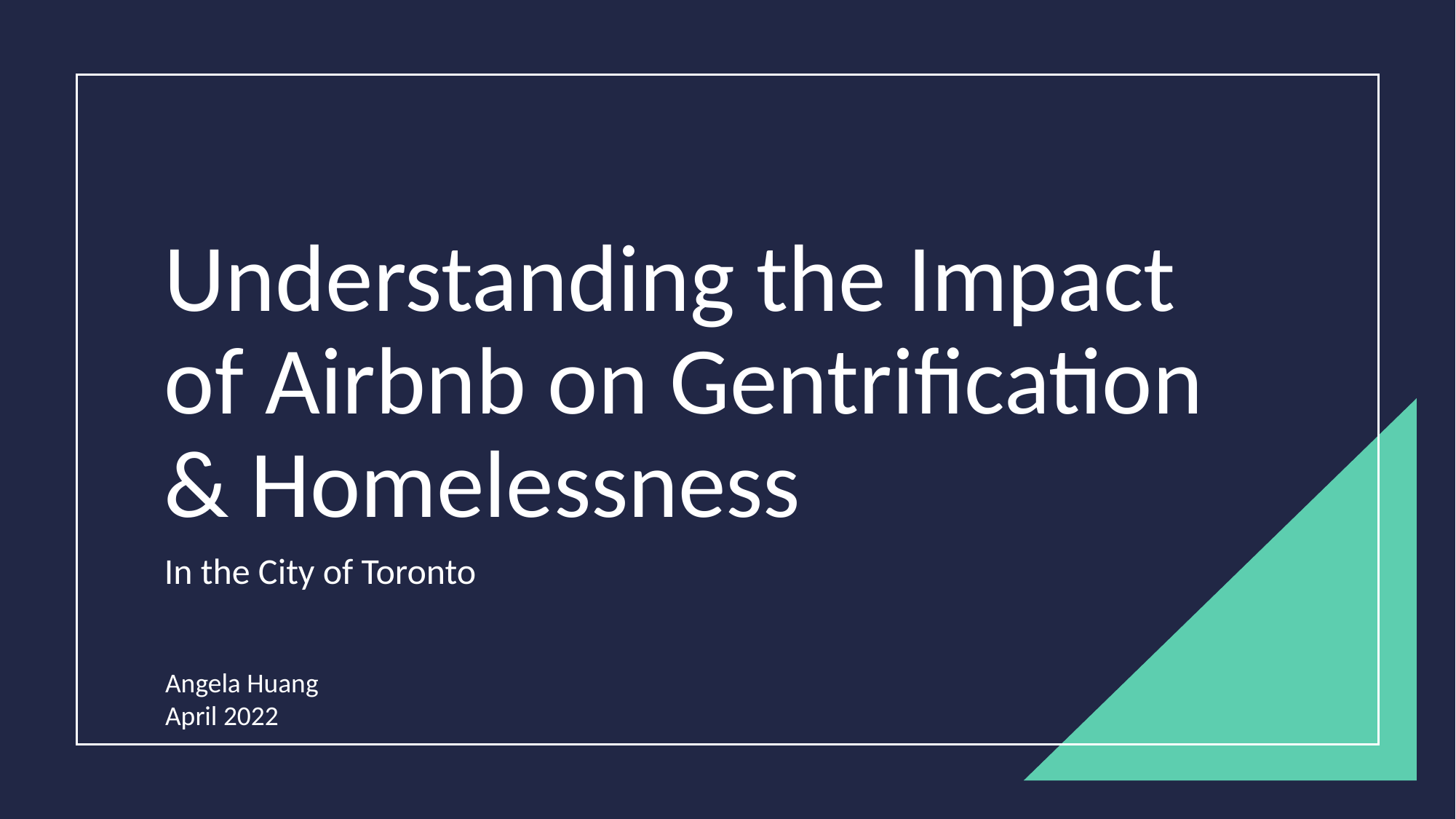

# Understanding the Impact of Airbnb on Gentrification & Homelessness

In the City of Toronto
Angela Huang
April 2022